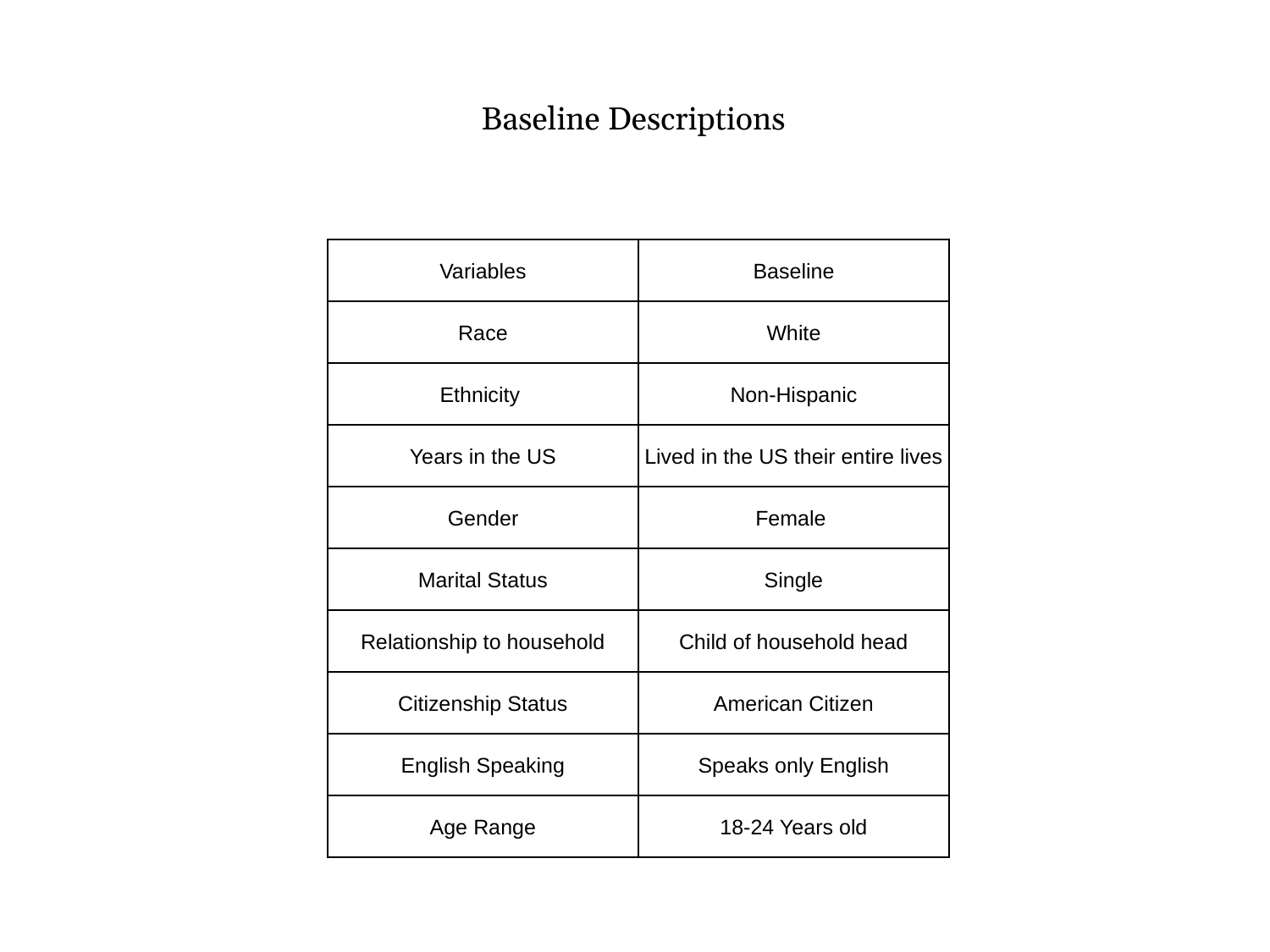

# Baseline Descriptions
| Variables | Baseline |
| --- | --- |
| Race | White |
| Ethnicity | Non-Hispanic |
| Years in the US | Lived in the US their entire lives |
| Gender | Female |
| Marital Status | Single |
| Relationship to household | Child of household head |
| Citizenship Status | American Citizen |
| English Speaking | Speaks only English |
| Age Range | 18-24 Years old |